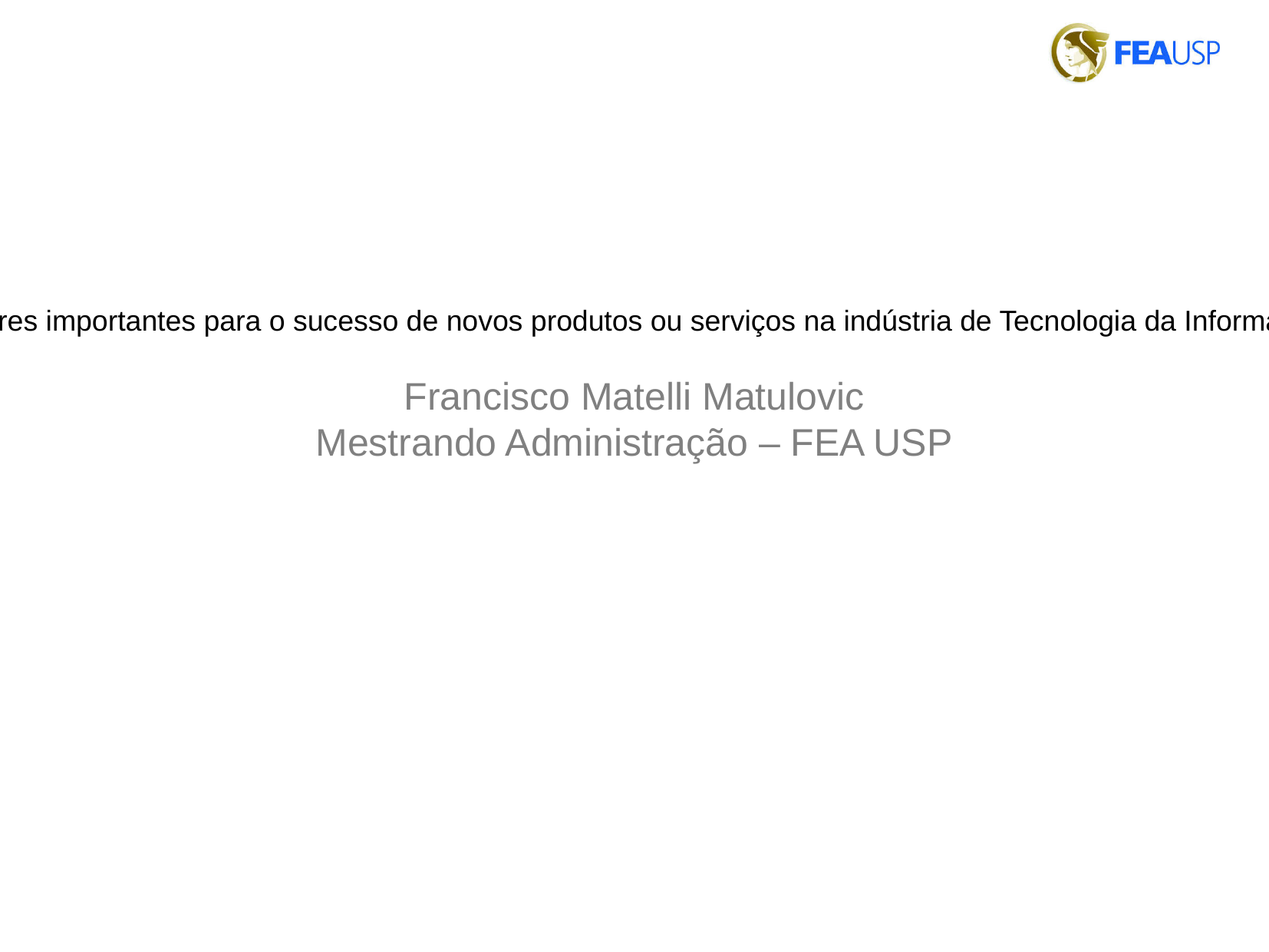

Fatores importantes para o sucesso de novos produtos ou serviços na indústria de Tecnologia da Informação

Francisco Matelli Matulovic
Mestrando Administração – FEA USP